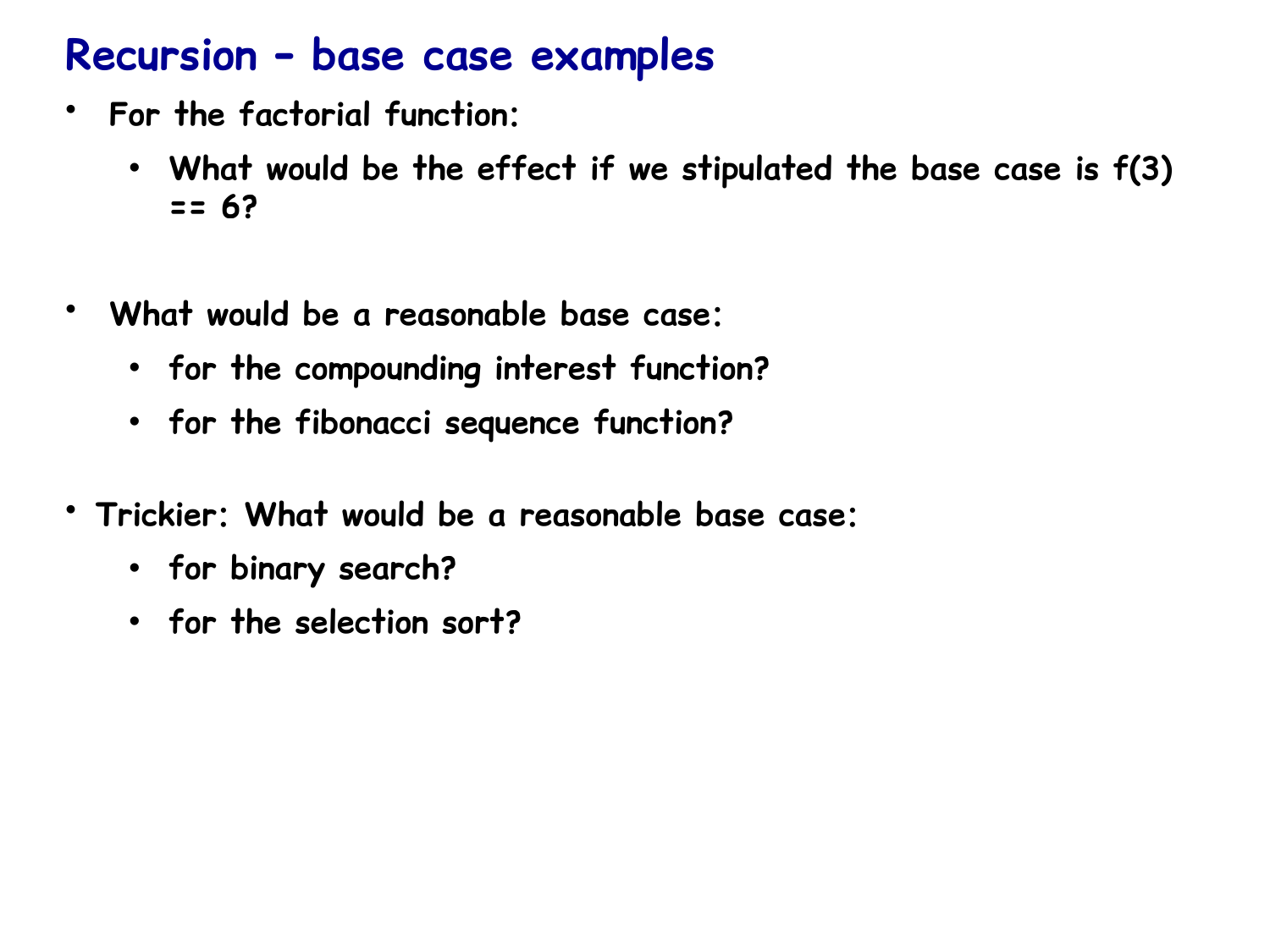

Recursion – base case examples
 For the factorial function:
What would be the effect if we stipulated the base case is f(3) == 6?

 What would be a reasonable base case:
for the compounding interest function?
for the fibonacci sequence function?
Trickier: What would be a reasonable base case:
for binary search?
for the selection sort?